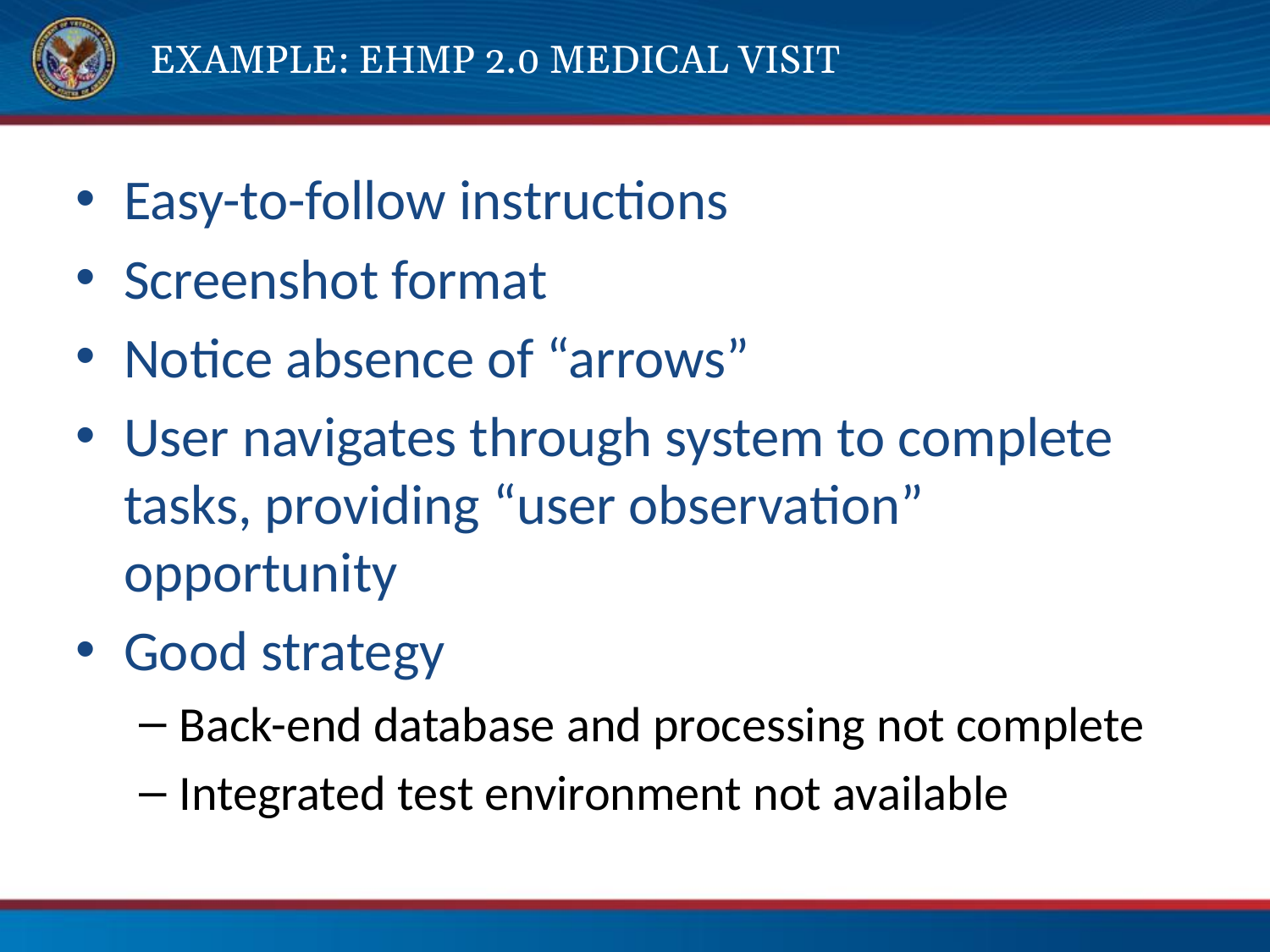

# Example: eHMP 2.0 Medical Visit
Easy-to-follow instructions
Screenshot format
Notice absence of “arrows”
User navigates through system to complete tasks, providing “user observation” opportunity
Good strategy
Back-end database and processing not complete
Integrated test environment not available